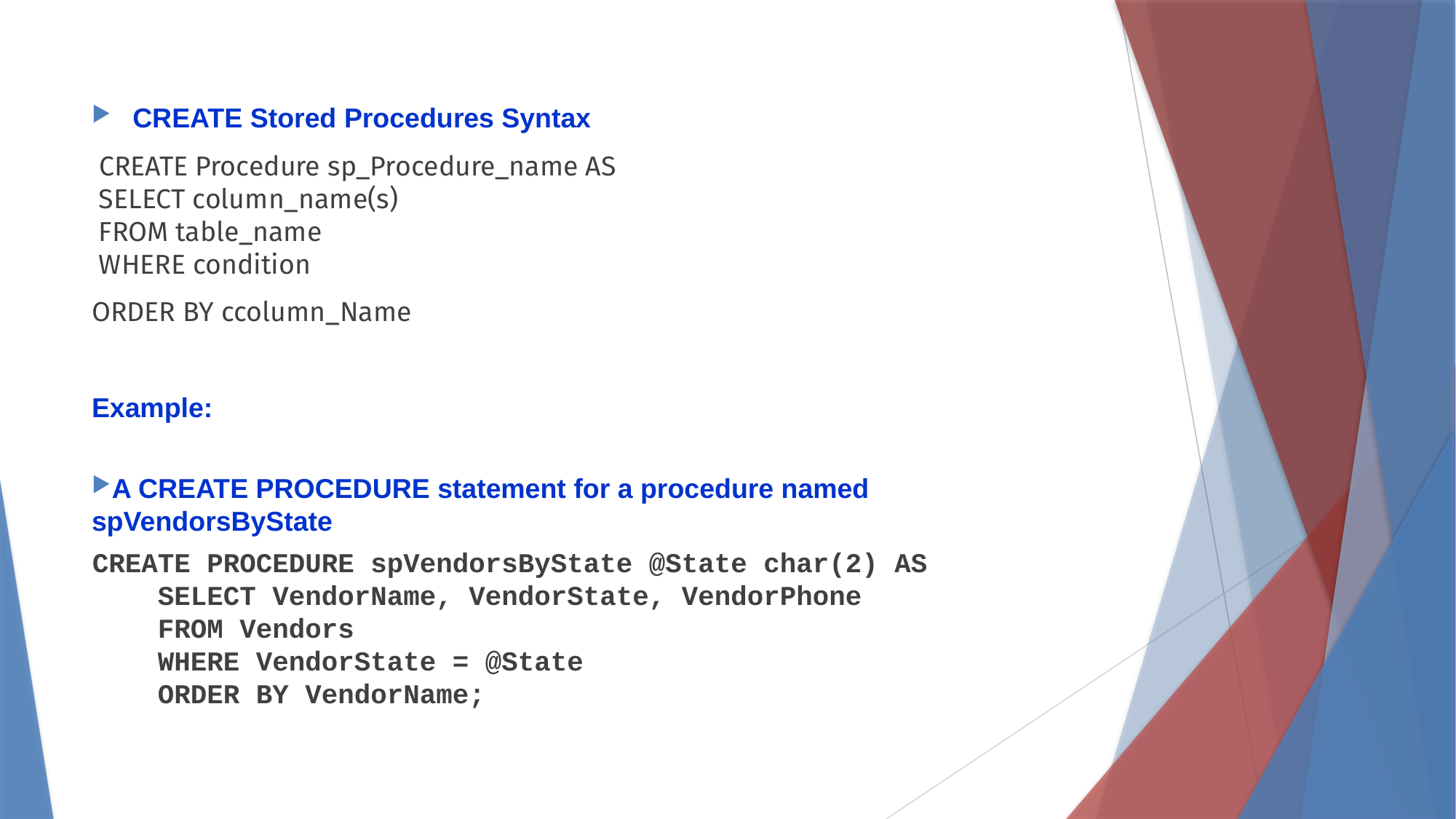

CREATE Stored Procedures Syntax
 CREATE Procedure sp_Procedure_name AS
 SELECT column_name(s)
 FROM table_name
 WHERE condition
ORDER BY ccolumn_Name

Example:

A CREATE PROCEDURE statement for a procedure named spVendorsByState
CREATE PROCEDURE spVendorsByState @State char(2) AS
    SELECT VendorName, VendorState, VendorPhone
    FROM Vendors
    WHERE VendorState = @State
    ORDER BY VendorName;